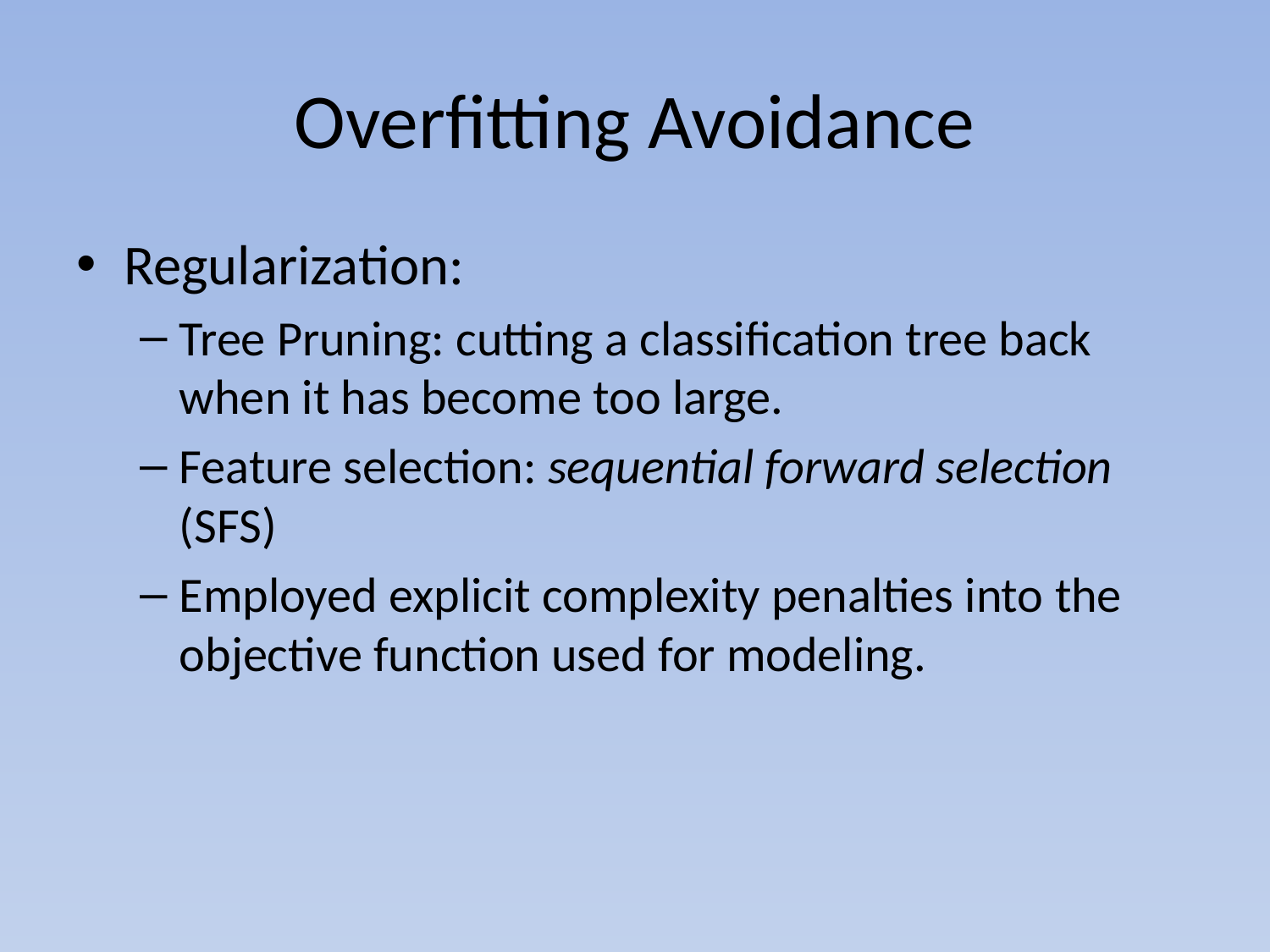

# Overfitting Avoidance
Regularization:
Tree Pruning: cutting a classification tree back when it has become too large.
Feature selection: sequential forward selection (SFS)
Employed explicit complexity penalties into the objective function used for modeling.